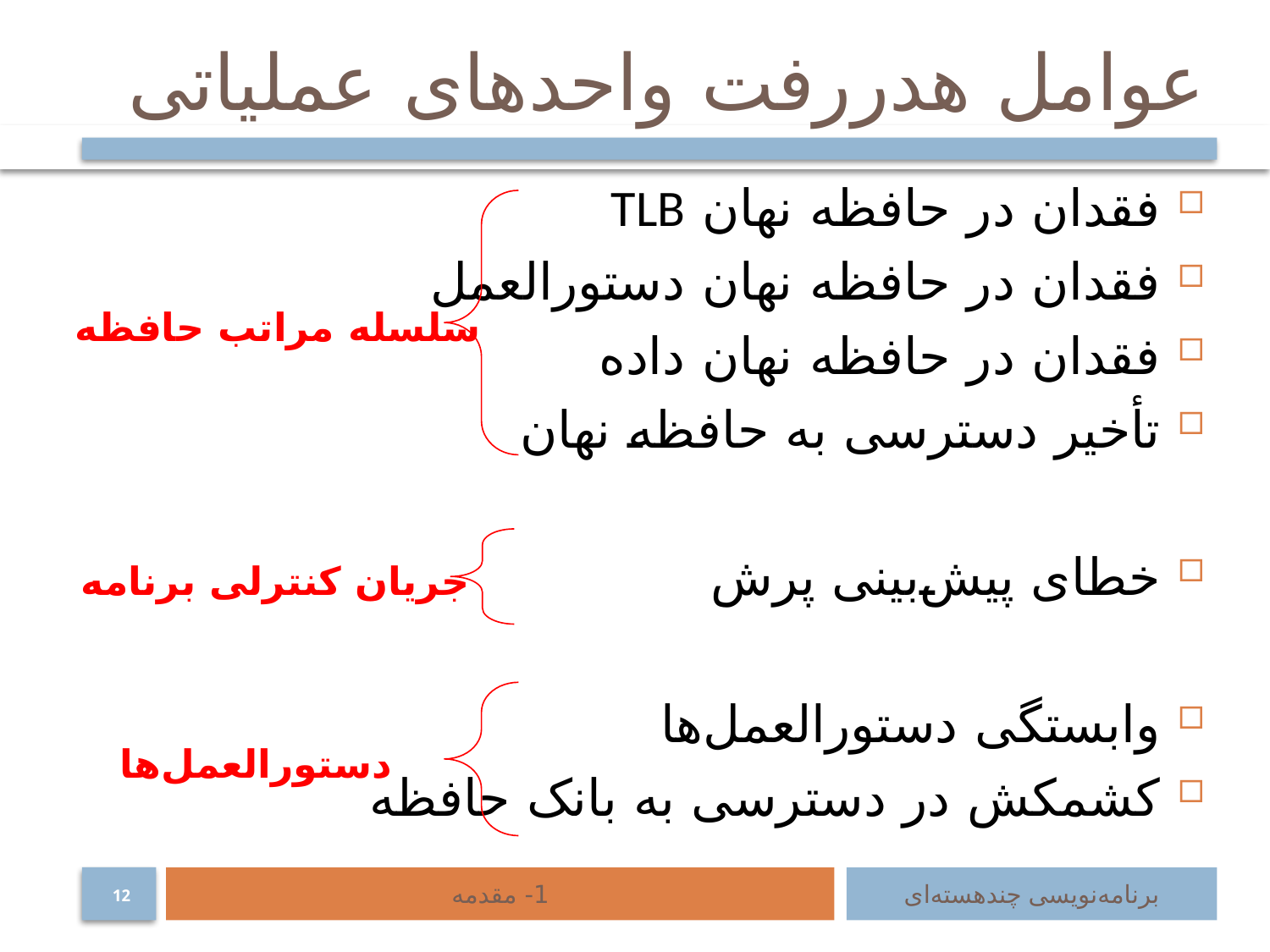

# عوامل هدررفت واحدهای عملیاتی
فقدان در حافظه نهان TLB
فقدان در حافظه نهان دستورالعمل
فقدان در حافظه نهان داده
تأخیر دسترسی به حافظه نهان

خطای پیش‌بینی پرش

وابستگی دستورالعمل‌ها
کشمکش در دسترسی به بانک حافظه

سلسله مراتب حافظه

جریان کنترلی برنامه

دستورالعمل‌ها
1- مقدمه
برنامه‌نویسی چند‌هسته‌ای
12